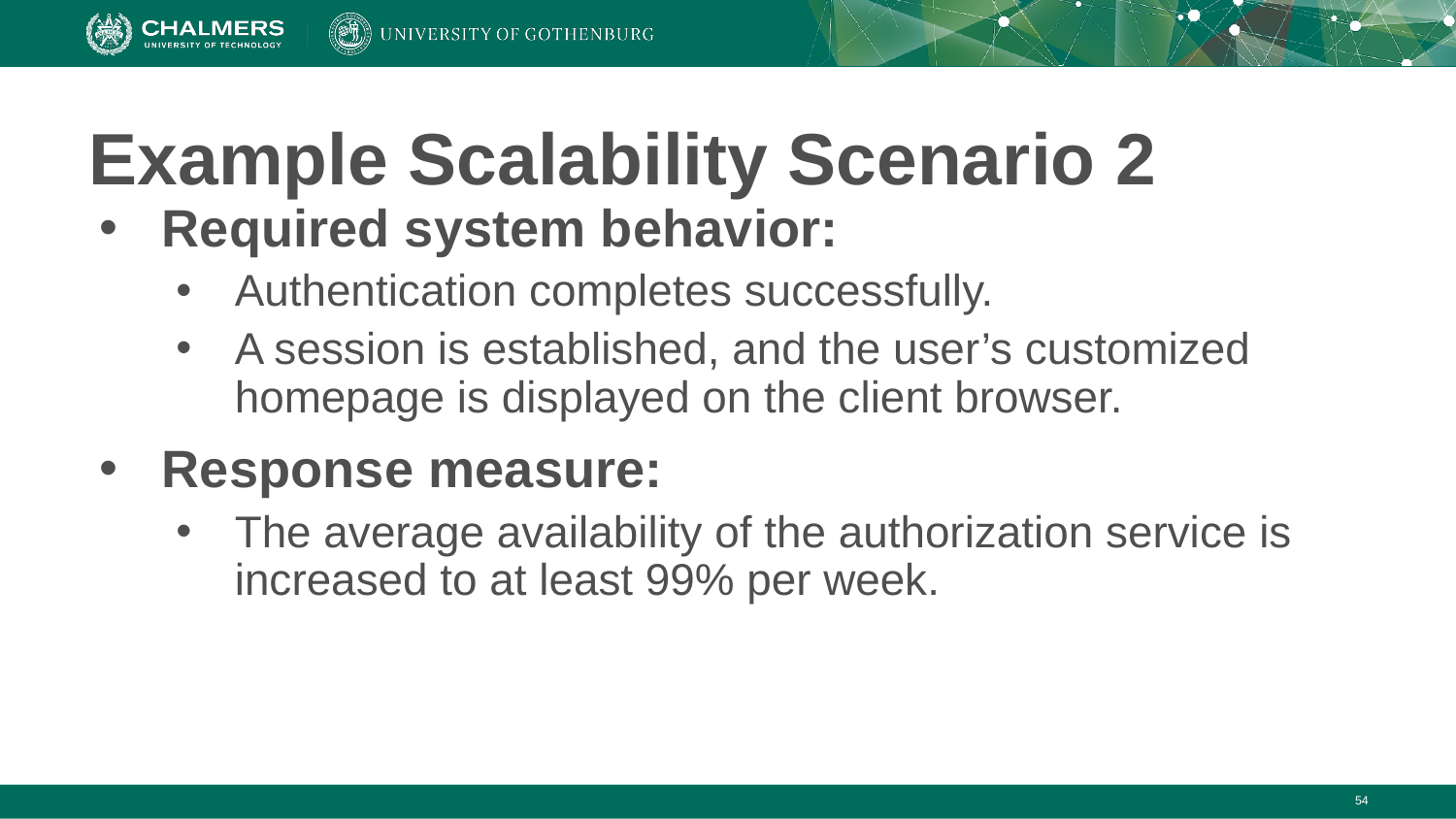

# Example Scalability Scenario 2
Required system behavior:
Authentication completes successfully.
A session is established, and the user’s customized homepage is displayed on the client browser.
Response measure:
The average availability of the authorization service is increased to at least 99% per week.
54